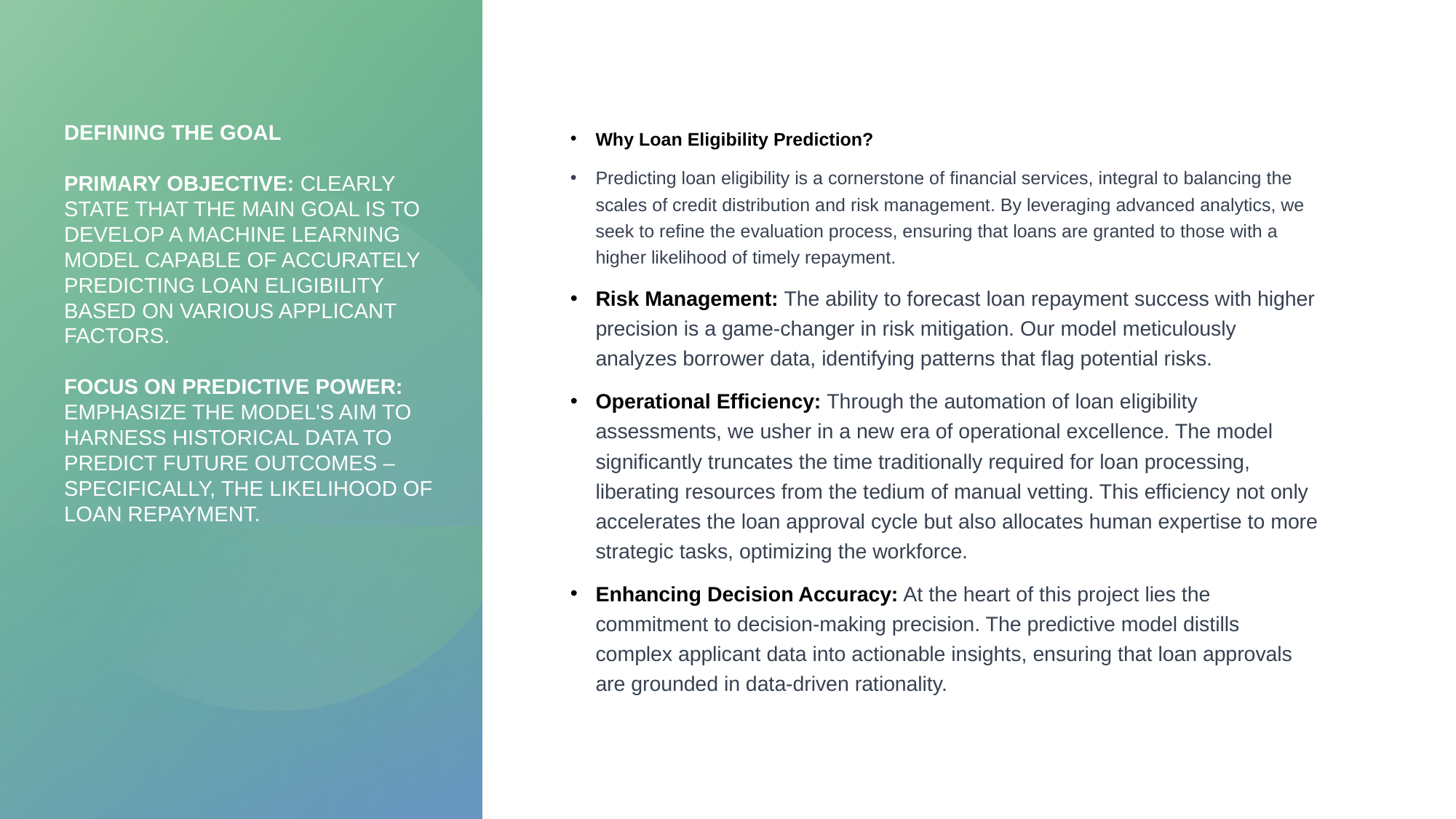

Why Loan Eligibility Prediction?
Predicting loan eligibility is a cornerstone of financial services, integral to balancing the scales of credit distribution and risk management. By leveraging advanced analytics, we seek to refine the evaluation process, ensuring that loans are granted to those with a higher likelihood of timely repayment.
Risk Management: The ability to forecast loan repayment success with higher precision is a game-changer in risk mitigation. Our model meticulously analyzes borrower data, identifying patterns that flag potential risks.
Operational Efficiency: Through the automation of loan eligibility assessments, we usher in a new era of operational excellence. The model significantly truncates the time traditionally required for loan processing, liberating resources from the tedium of manual vetting. This efficiency not only accelerates the loan approval cycle but also allocates human expertise to more strategic tasks, optimizing the workforce.
Enhancing Decision Accuracy: At the heart of this project lies the commitment to decision-making precision. The predictive model distills complex applicant data into actionable insights, ensuring that loan approvals are grounded in data-driven rationality.
# Defining the Goal Primary Objective: Clearly state that the main goal is to develop a machine learning model capable of accurately predicting loan eligibility based on various applicant factors. Focus on Predictive Power: Emphasize the model's aim to harness historical data to predict future outcomes – specifically, the likelihood of loan repayment.